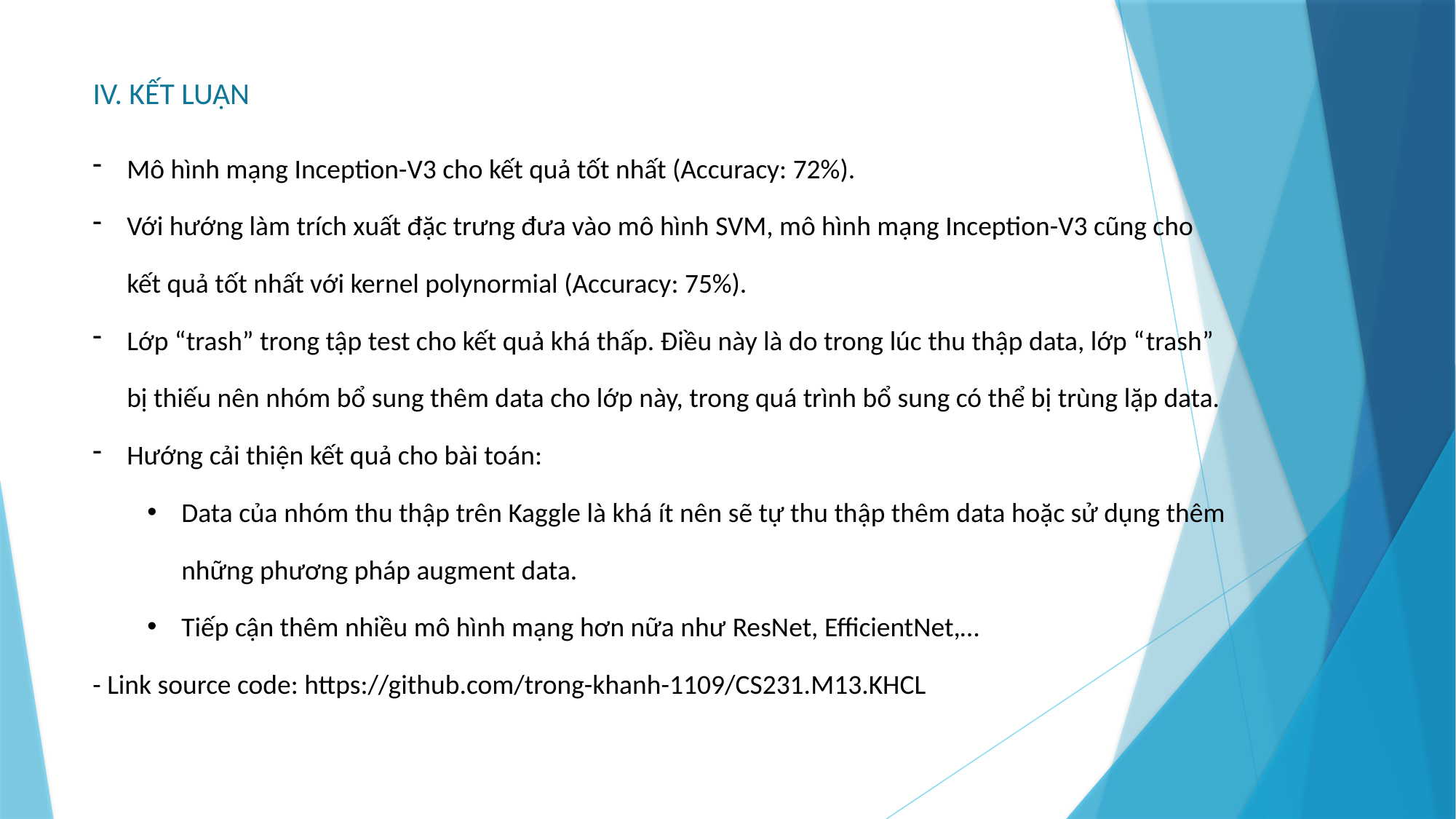

IV. KẾT LUẬN
Mô hình mạng Inception-V3 cho kết quả tốt nhất (Accuracy: 72%).
Với hướng làm trích xuất đặc trưng đưa vào mô hình SVM, mô hình mạng Inception-V3 cũng cho kết quả tốt nhất với kernel polynormial (Accuracy: 75%).
Lớp “trash” trong tập test cho kết quả khá thấp. Điều này là do trong lúc thu thập data, lớp “trash” bị thiếu nên nhóm bổ sung thêm data cho lớp này, trong quá trình bổ sung có thể bị trùng lặp data.
Hướng cải thiện kết quả cho bài toán:
Data của nhóm thu thập trên Kaggle là khá ít nên sẽ tự thu thập thêm data hoặc sử dụng thêm những phương pháp augment data.
Tiếp cận thêm nhiều mô hình mạng hơn nữa như ResNet, EfficientNet,…
- Link source code: https://github.com/trong-khanh-1109/CS231.M13.KHCL